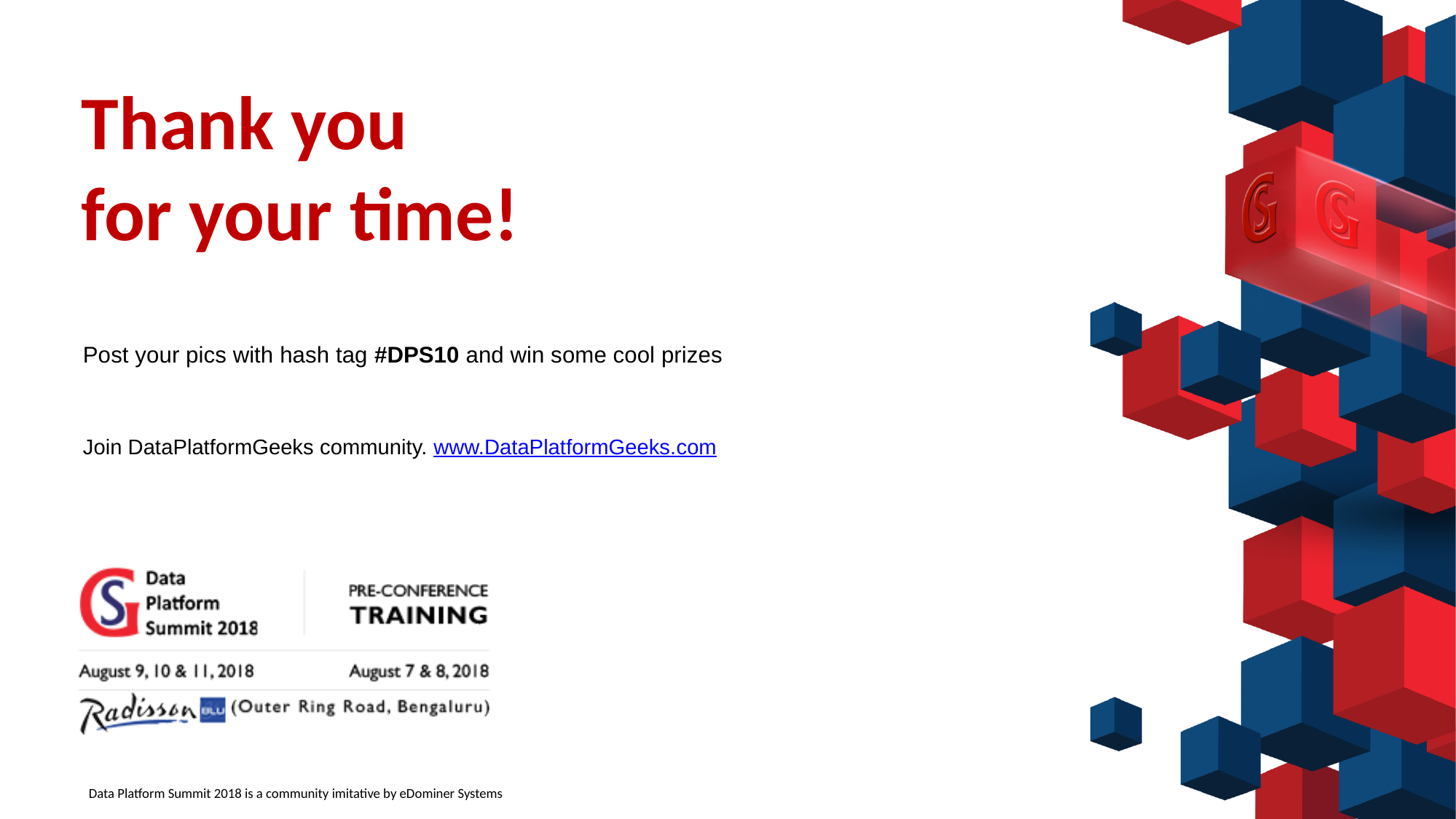

Post your pics with hash tag #DPS10 and win some cool prizes

Join DataPlatformGeeks community. www.DataPlatformGeeks.com